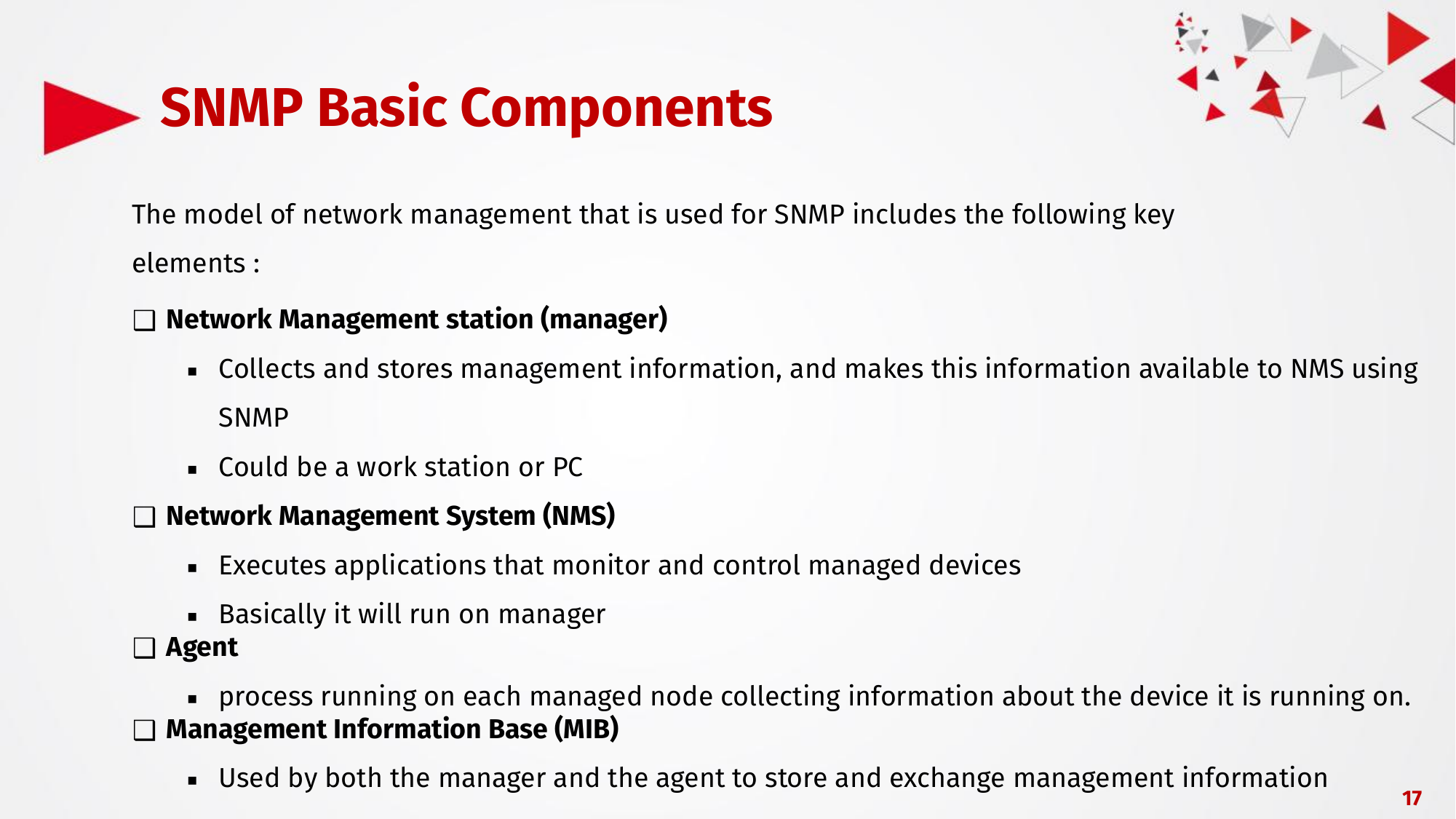

# SNMP Basic Components
The model of network management that is used for SNMP includes the following key elements :
Network Management station (manager)
Collects and stores management information, and makes this information available to NMS using SNMP
Could be a work station or PC
Network Management System (NMS)
Executes applications that monitor and control managed devices
Basically it will run on manager
Agent
process running on each managed node collecting information about the device it is running on.
Management Information Base (MIB)
Used by both the manager and the agent to store and exchange management information
17